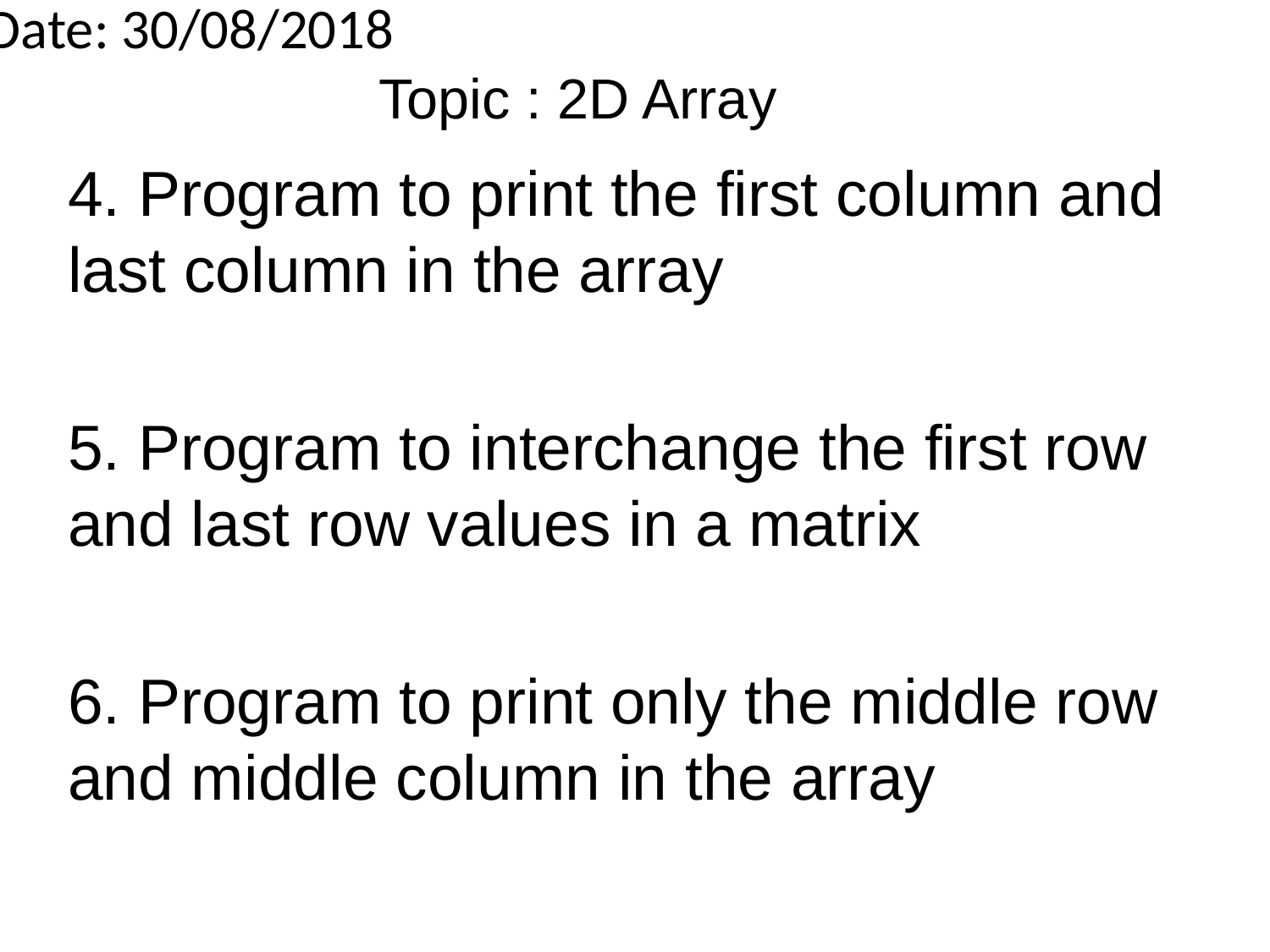

# Date: 30/08/2018
Topic : 2D Array
4. Program to print the first column and last column in the array

5. Program to interchange the first row and last row values in a matrix

6. Program to print only the middle row and middle column in the array